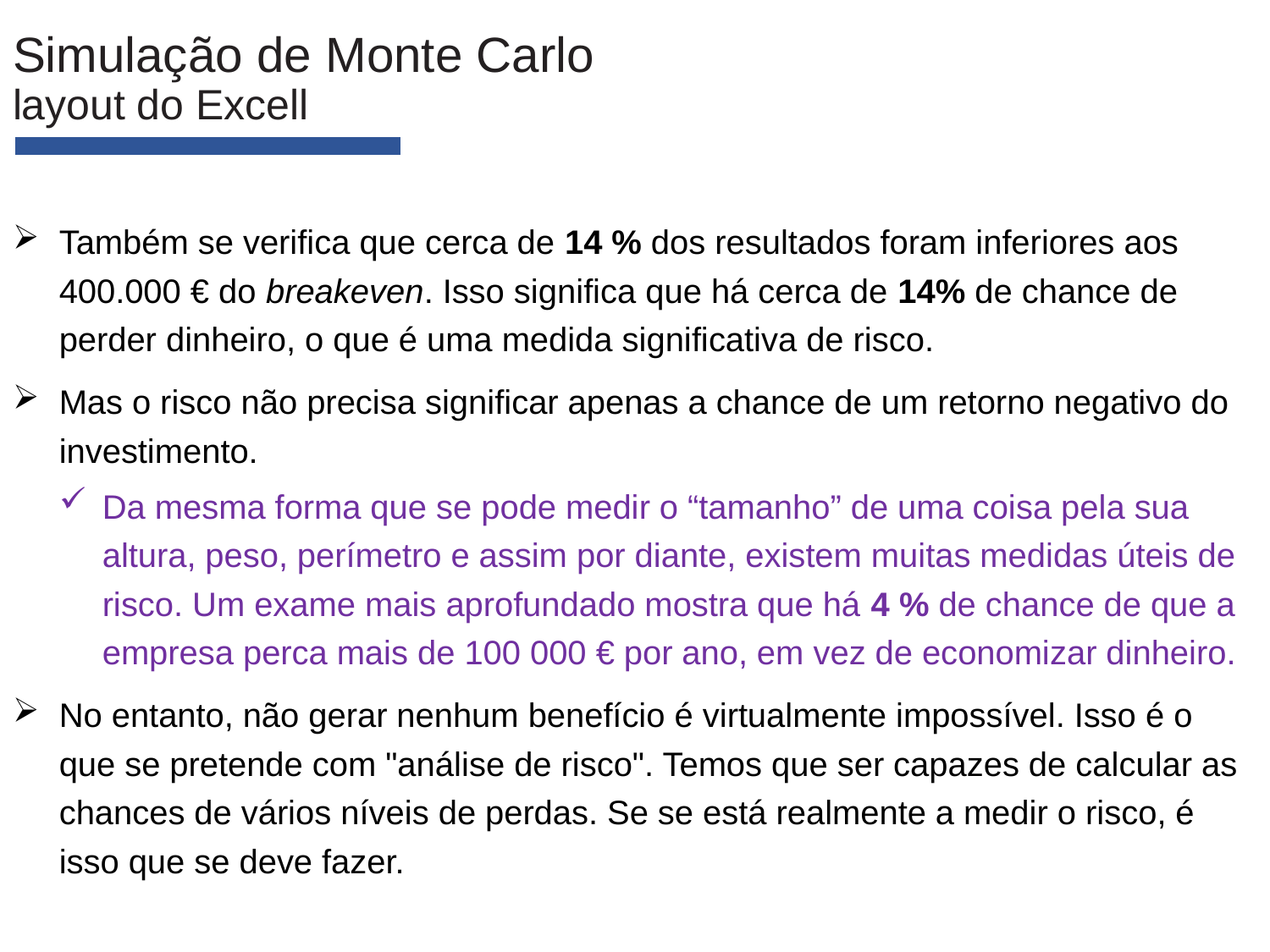

# Simulação de Monte Carlo layout do Excell
Também se verifica que cerca de 14 % dos resultados foram inferiores aos 400.000 € do breakeven. Isso significa que há cerca de 14% de chance de perder dinheiro, o que é uma medida significativa de risco.
Mas o risco não precisa significar apenas a chance de um retorno negativo do investimento.
Da mesma forma que se pode medir o “tamanho” de uma coisa pela sua altura, peso, perímetro e assim por diante, existem muitas medidas úteis de risco. Um exame mais aprofundado mostra que há 4 % de chance de que a empresa perca mais de 100 000 € por ano, em vez de economizar dinheiro.
No entanto, não gerar nenhum benefício é virtualmente impossível. Isso é o que se pretende com "análise de risco". Temos que ser capazes de calcular as chances de vários níveis de perdas. Se se está realmente a medir o risco, é isso que se deve fazer.